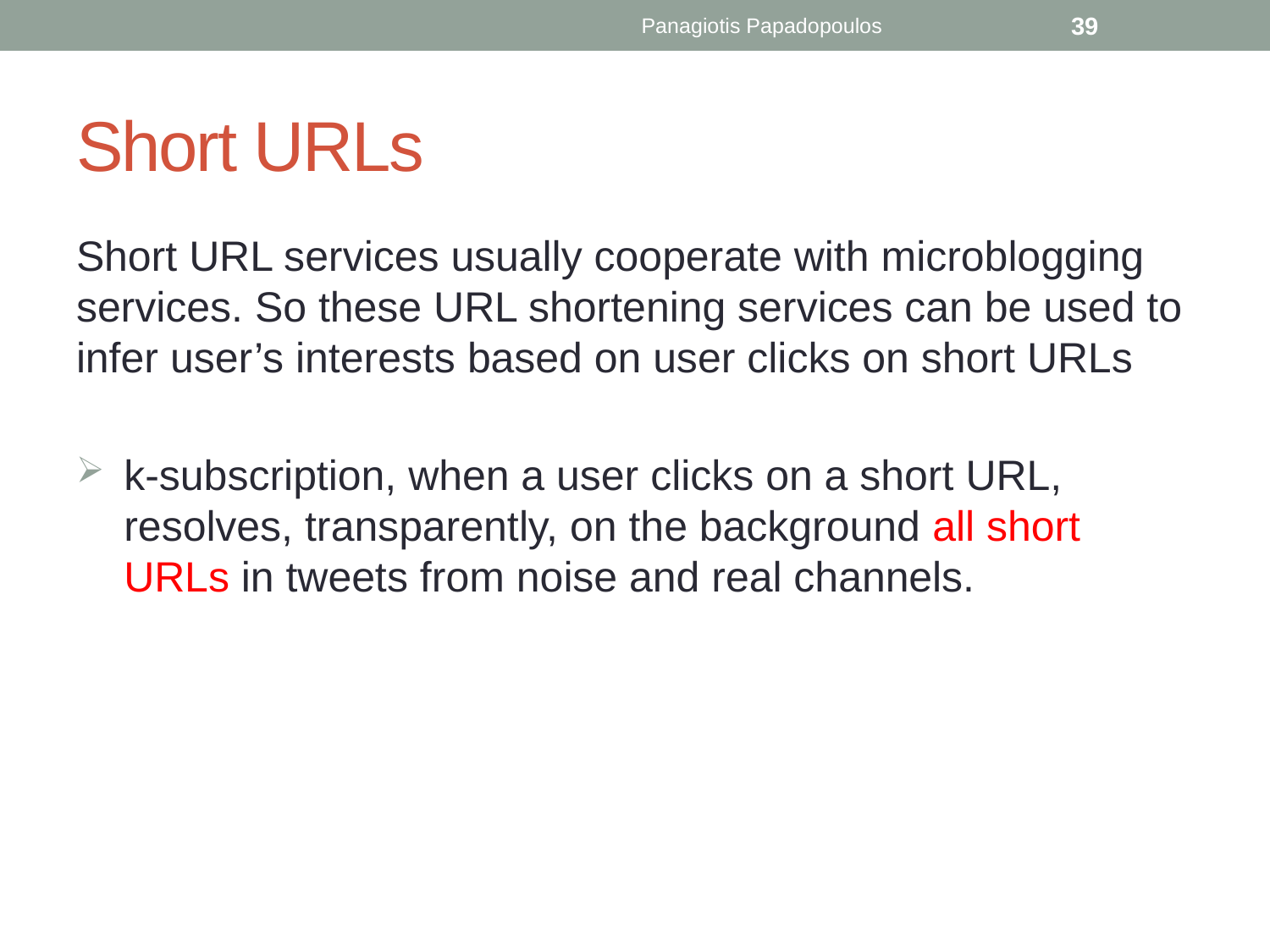

Panagiotis Papadopoulos
39
# Short URLs
Short URL services usually cooperate with microblogging services. So these URL shortening services can be used to infer user’s interests based on user clicks on short URLs

k-subscription, when a user clicks on a short URL, resolves, transparently, on the background all short URLs in tweets from noise and real channels.